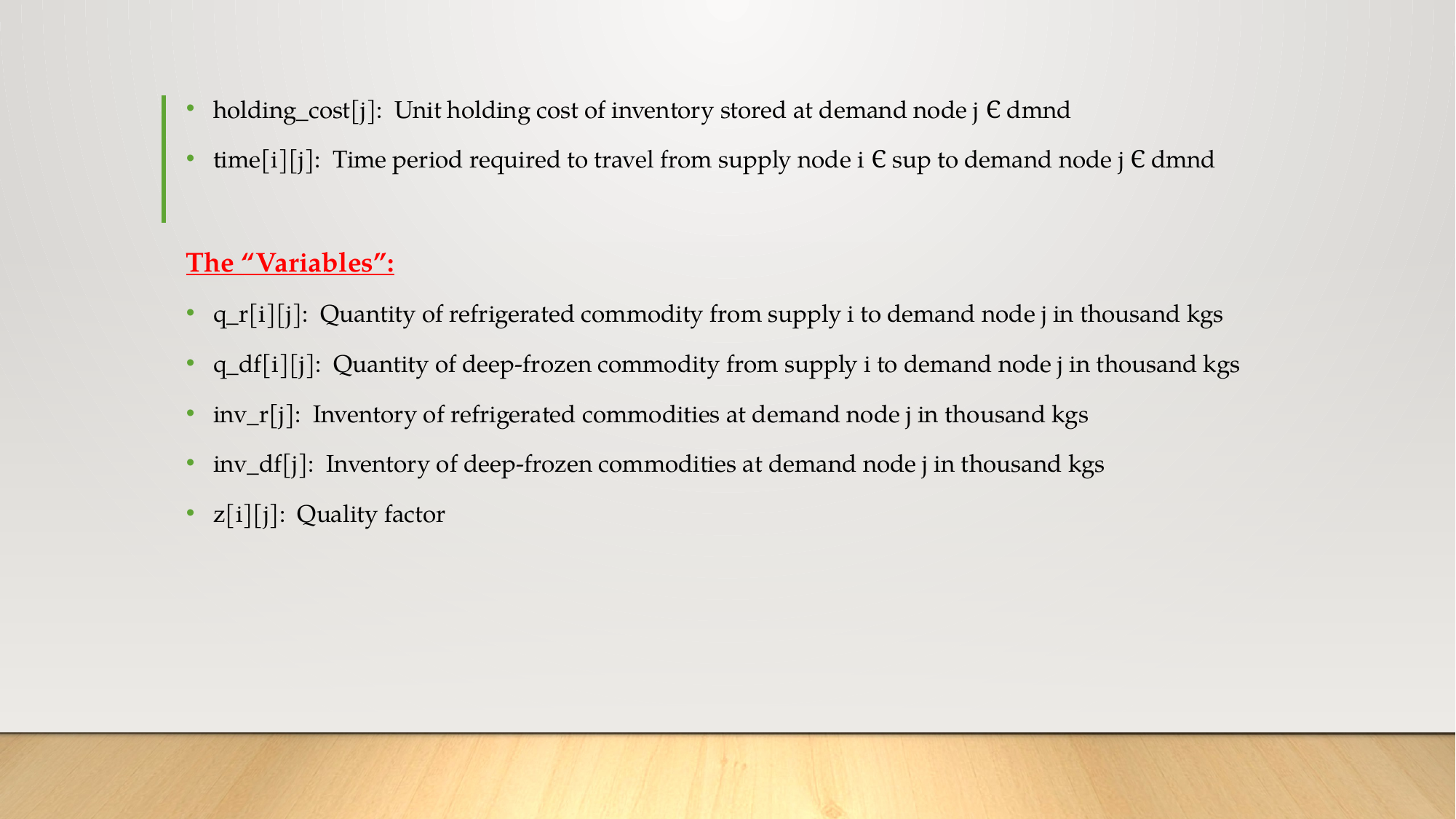

holding_cost[j]:  Unit holding cost of inventory stored at demand node j Є dmnd
time[i][j]:  Time period required to travel from supply node i Є sup to demand node j Є dmnd

The “Variables”:
q_r[i][j]:  Quantity of refrigerated commodity from supply i to demand node j in thousand kgs
q_df[i][j]:  Quantity of deep-frozen commodity from supply i to demand node j in thousand kgs
inv_r[j]:  Inventory of refrigerated commodities at demand node j in thousand kgs
inv_df[j]:  Inventory of deep-frozen commodities at demand node j in thousand kgs
z[i][j]:  Quality factor